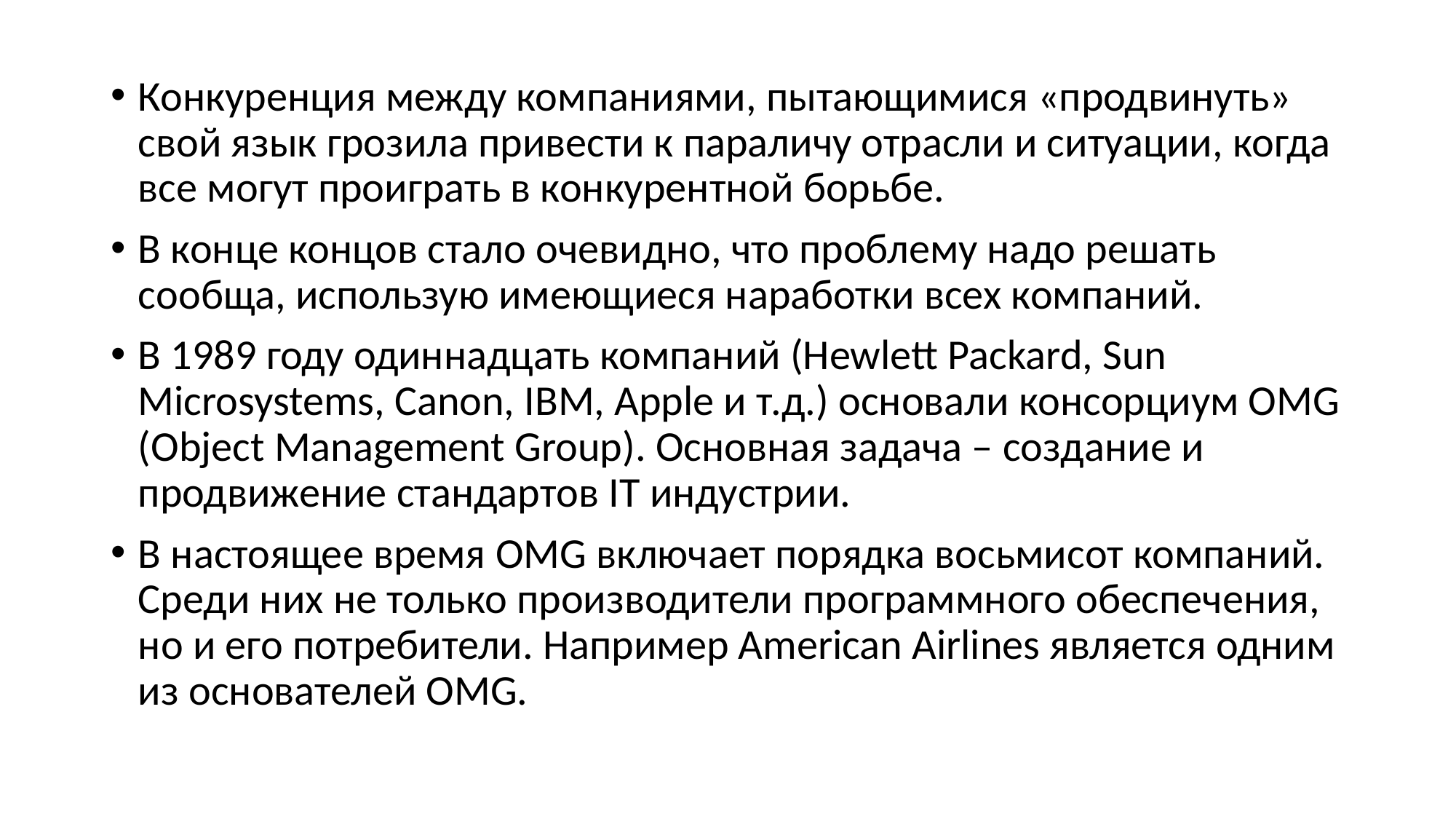

Конкуренция между компаниями, пытающимися «продвинуть» свой язык грозила привести к параличу отрасли и ситуации, когда все могут проиграть в конкурентной борьбе.
В конце концов стало очевидно, что проблему надо решать сообща, использую имеющиеся наработки всех компаний.
В 1989 году одиннадцать компаний (Hewlett Packard, Sun Microsystems, Canon, IBM, Apple и т.д.) основали консорциум OMG (Object Management Group). Основная задача – создание и продвижение стандартов IT индустрии.
В настоящее время OMG включает порядка восьмисот компаний. Среди них не только производители программного обеспечения, но и его потребители. Например American Airlines является одним из основателей OMG.